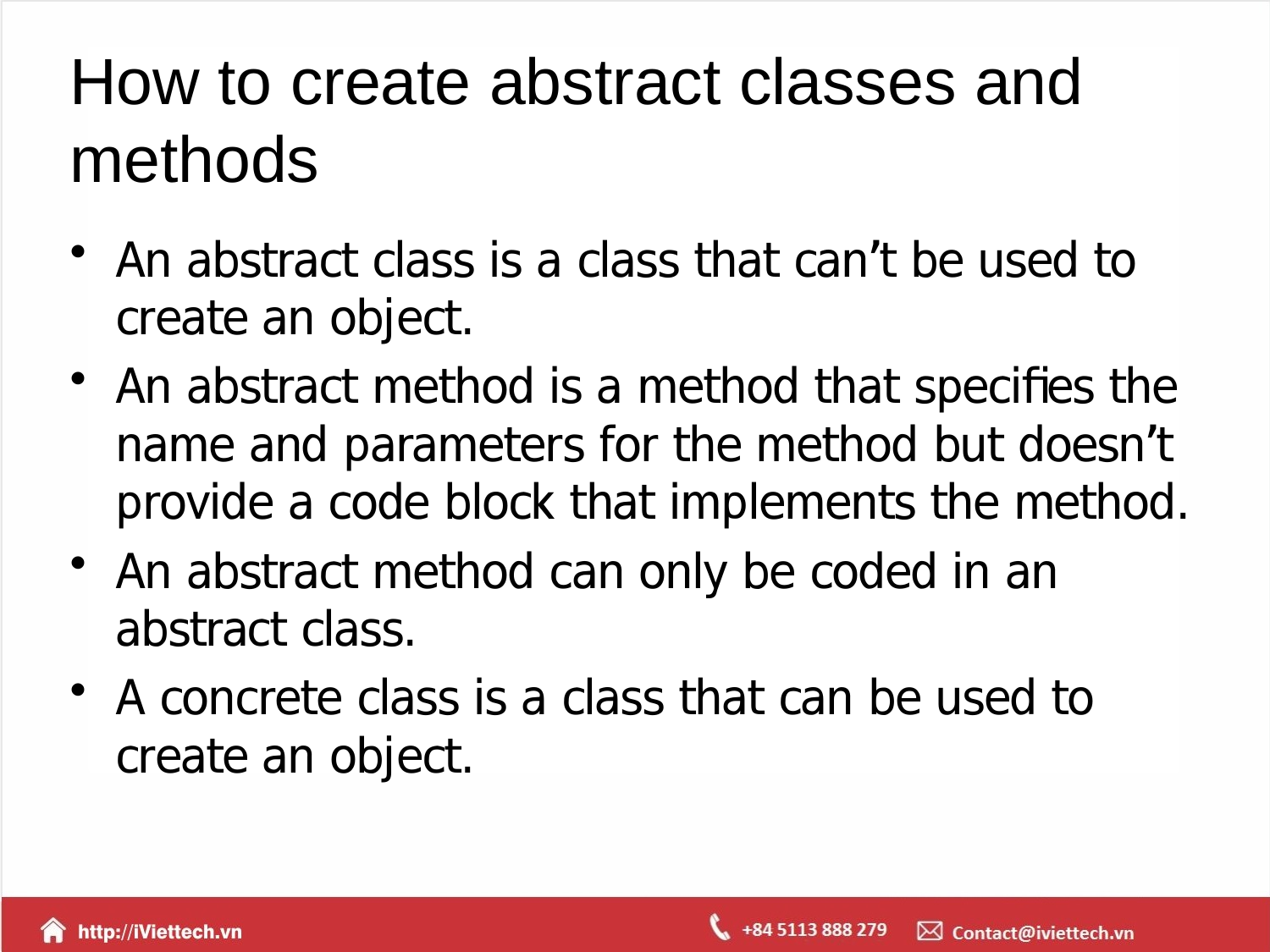

# How to create abstract classes and methods
An abstract class is a class that can’t be used to create an object.
An abstract method is a method that specifies the name and parameters for the method but doesn’t provide a code block that implements the method.
An abstract method can only be coded in an abstract class.
A concrete class is a class that can be used to create an object.